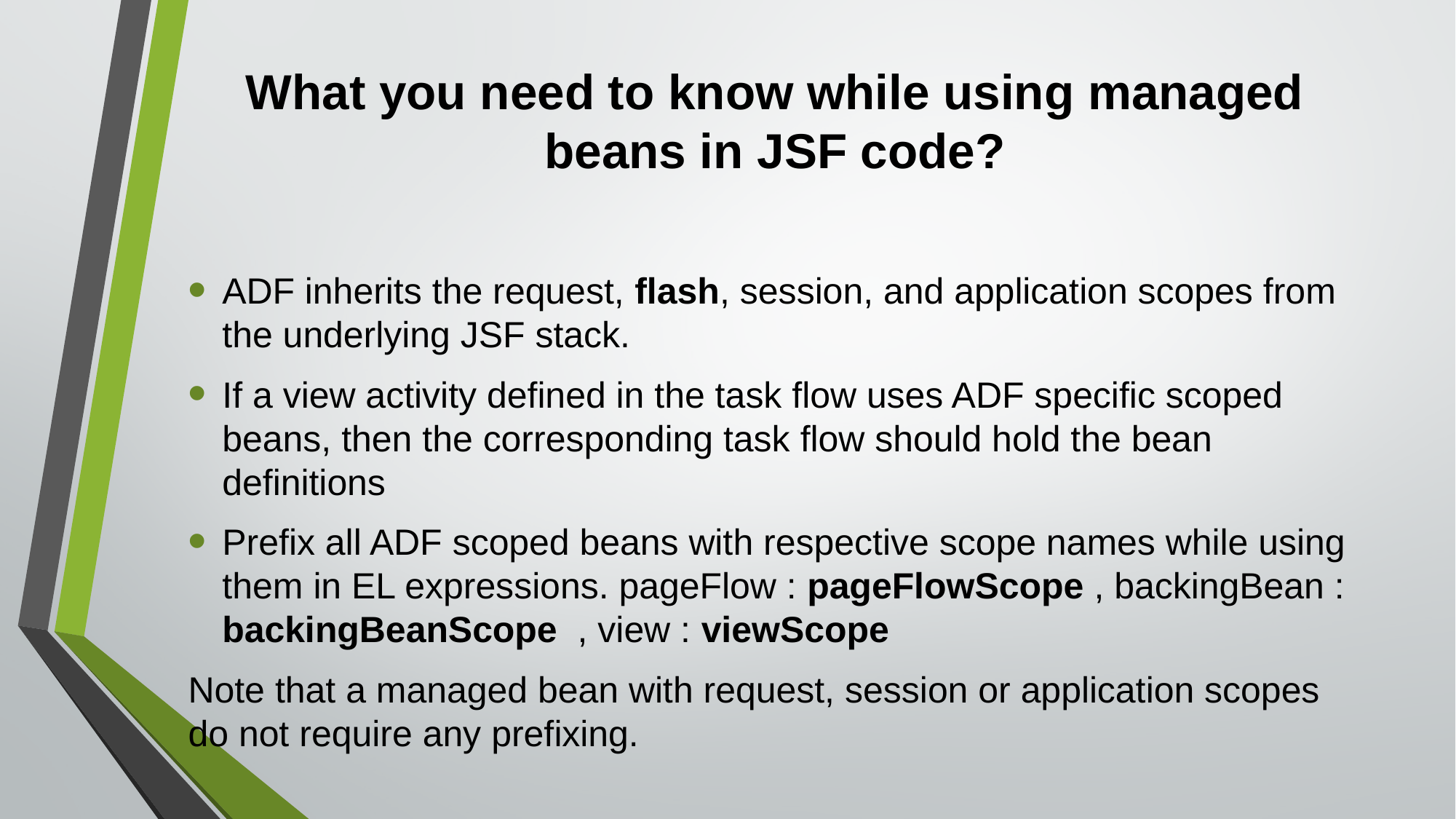

# What you need to know while using managed beans in JSF code?
ADF inherits the request, flash, session, and application scopes from the underlying JSF stack.
If a view activity defined in the task flow uses ADF specific scoped beans, then the corresponding task flow should hold the bean definitions
Prefix all ADF scoped beans with respective scope names while using them in EL expressions. pageFlow : pageFlowScope , backingBean : backingBeanScope  , view : viewScope
Note that a managed bean with request, session or application scopes do not require any prefixing.